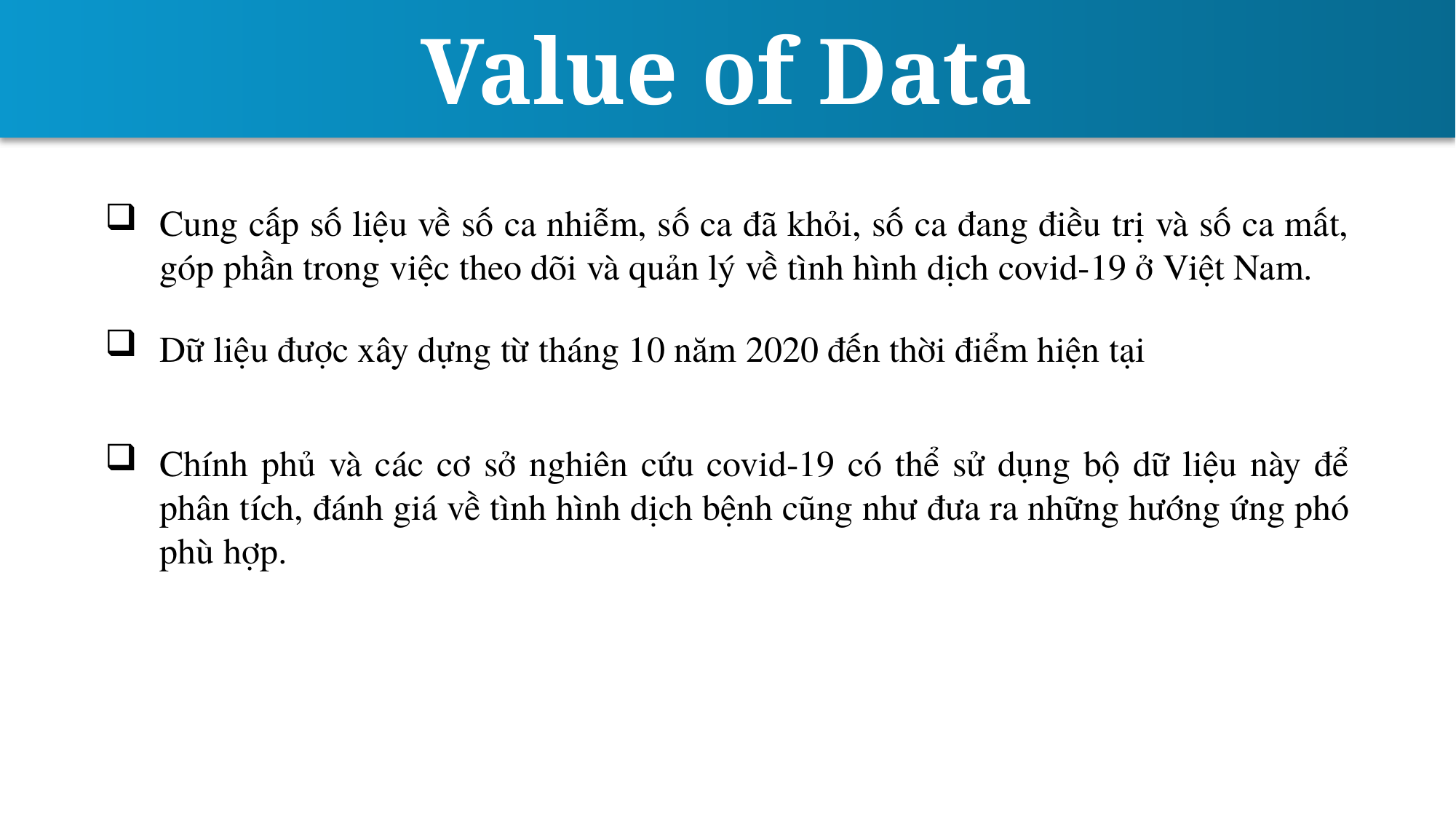

Value of Data
Cung cấp số liệu về số ca nhiễm, số ca đã khỏi, số ca đang điều trị và số ca mất, góp phần trong việc theo dõi và quản lý về tình hình dịch covid-19 ở Việt Nam.
Dữ liệu được xây dựng từ tháng 10 năm 2020 đến thời điểm hiện tại
Chính phủ và các cơ sở nghiên cứu covid-19 có thể sử dụng bộ dữ liệu này để phân tích, đánh giá về tình hình dịch bệnh cũng như đưa ra những hướng ứng phó phù hợp.